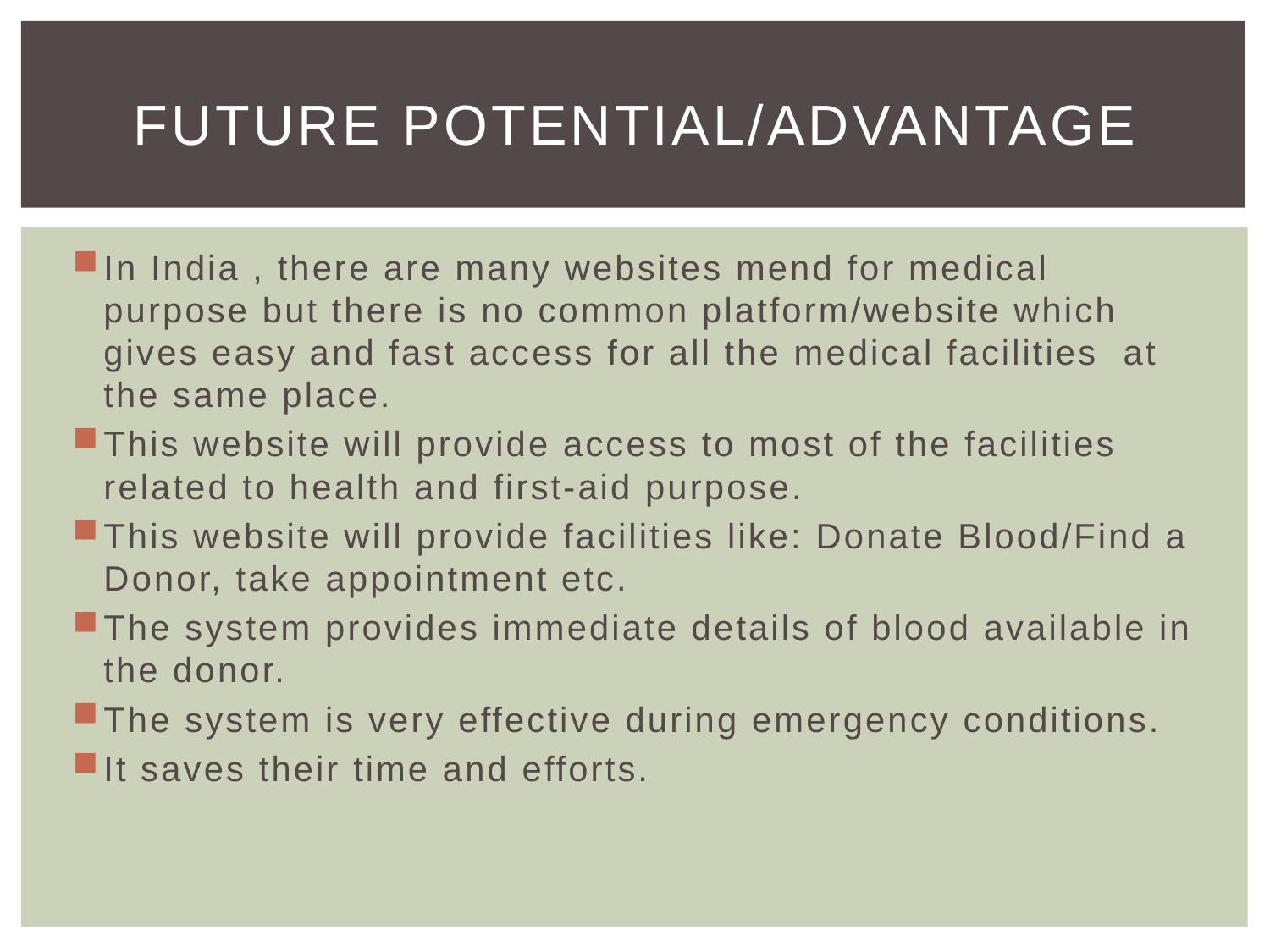

# Future potential/advantage
In India , there are many websites mend for medical purpose but there is no common platform/website which gives easy and fast access for all the medical facilities  at the same place.
This website will provide access to most of the facilities related to health and first-aid purpose.
This website will provide facilities like: Donate Blood/Find a Donor, take appointment etc.
The system provides immediate details of blood available in the donor.
The system is very effective during emergency conditions.
It saves their time and efforts.